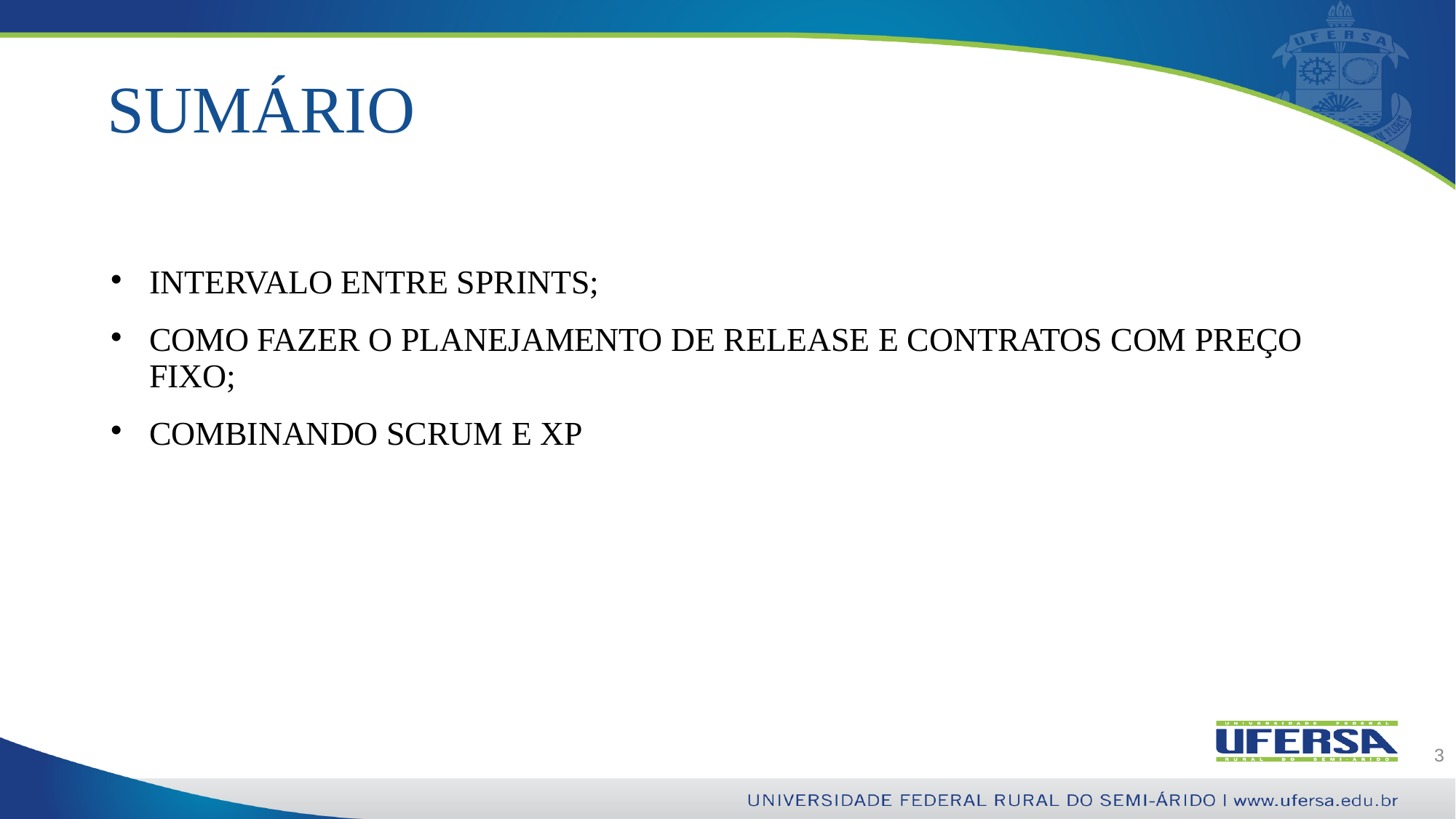

# SUMÁRIO
INTERVALO ENTRE SPRINTS;
COMO FAZER O PLANEJAMENTO DE RELEASE E CONTRATOS COM PREÇO FIXO;
COMBINANDO SCRUM E XP

3